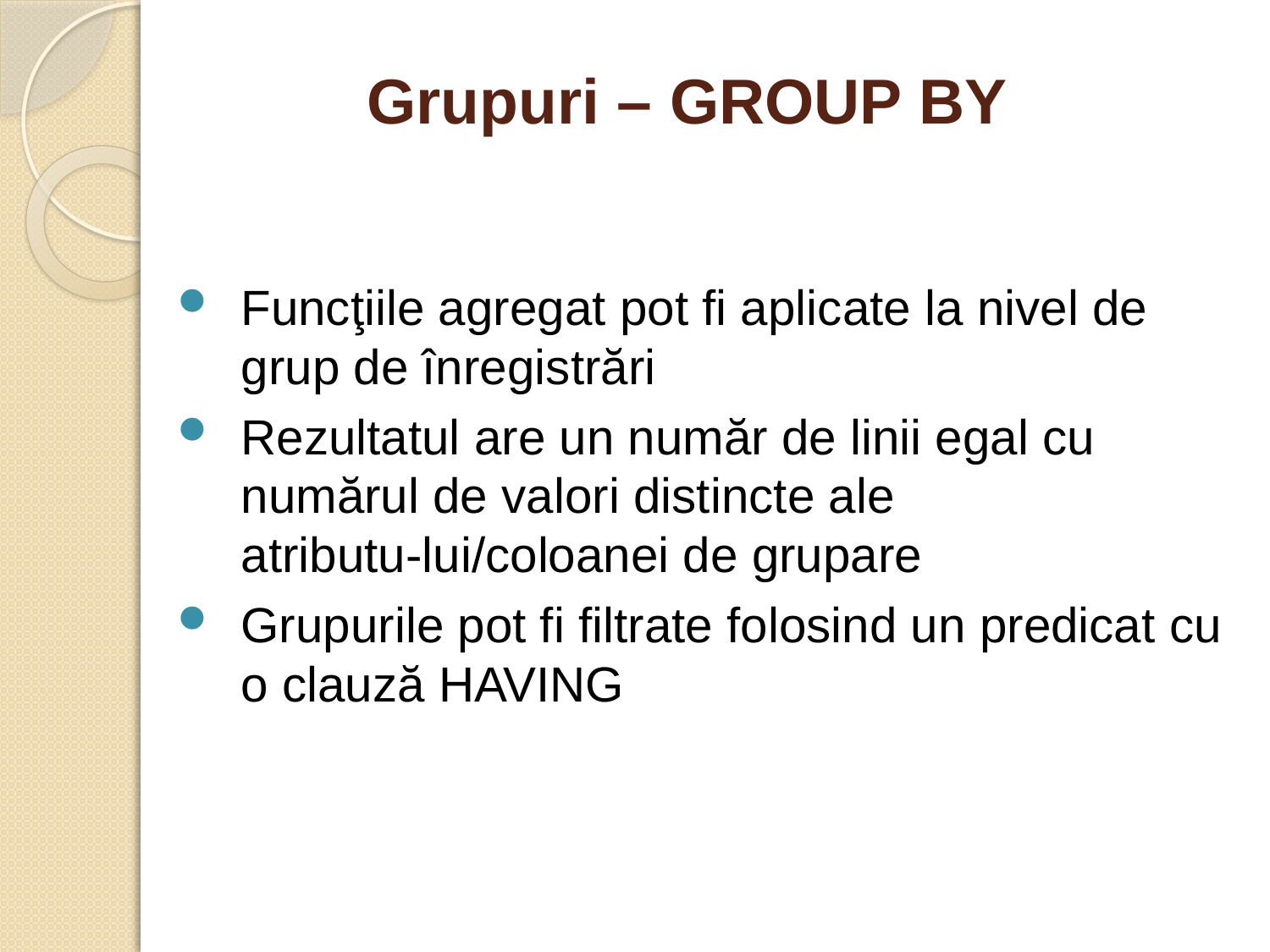

# Grupuri – GROUP BY
Funcţiile agregat pot fi aplicate la nivel de grup de înregistrări
Rezultatul are un număr de linii egal cu numărul de valori distincte ale atributu-lui/coloanei de grupare
Grupurile pot fi filtrate folosind un predicat cu o clauză HAVING